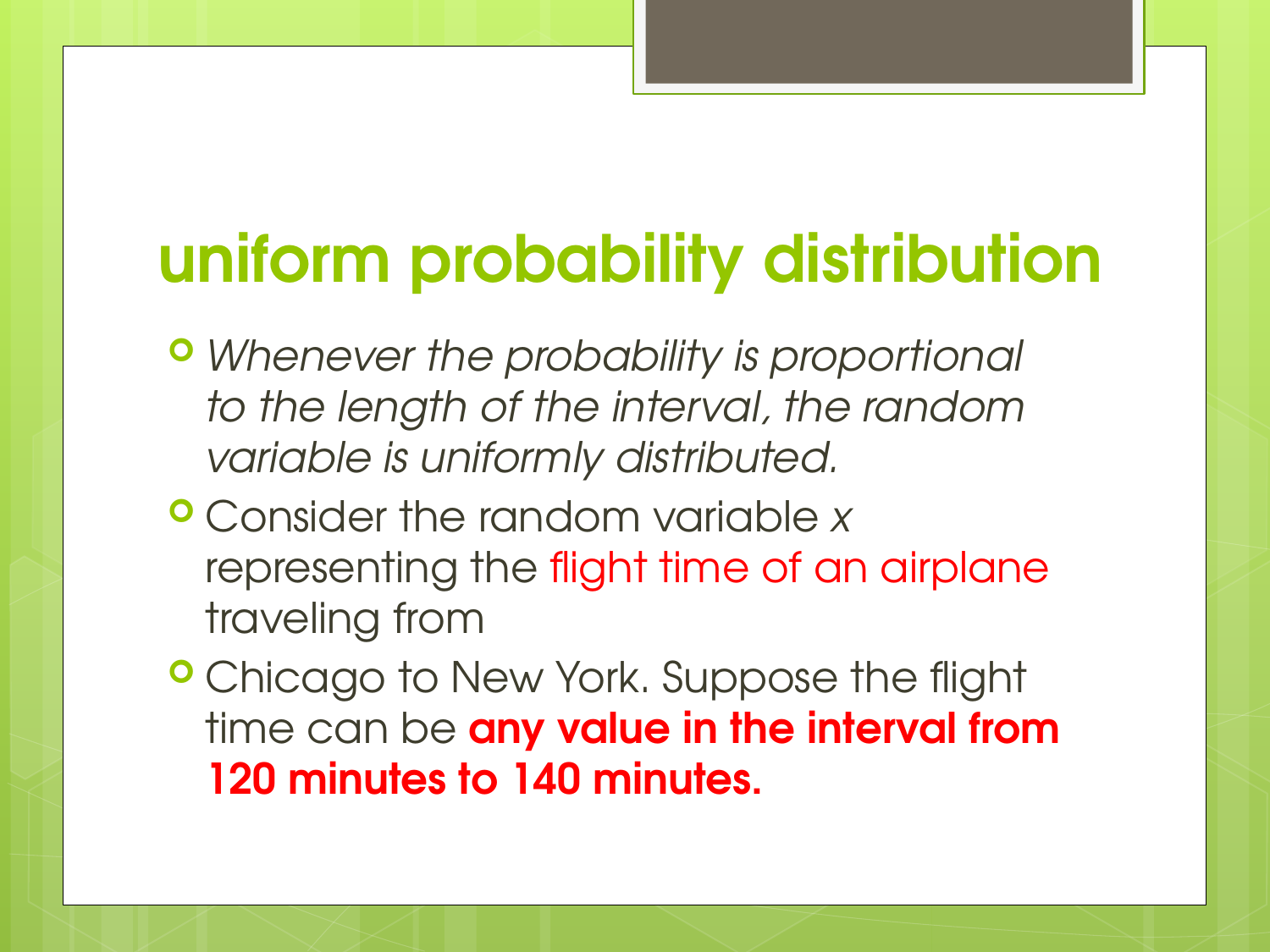

# uniform probability distribution
Whenever the probability is proportional to the length of the interval, the random variable is uniformly distributed.
Consider the random variable x representing the flight time of an airplane traveling from
Chicago to New York. Suppose the flight time can be any value in the interval from 120 minutes to 140 minutes.